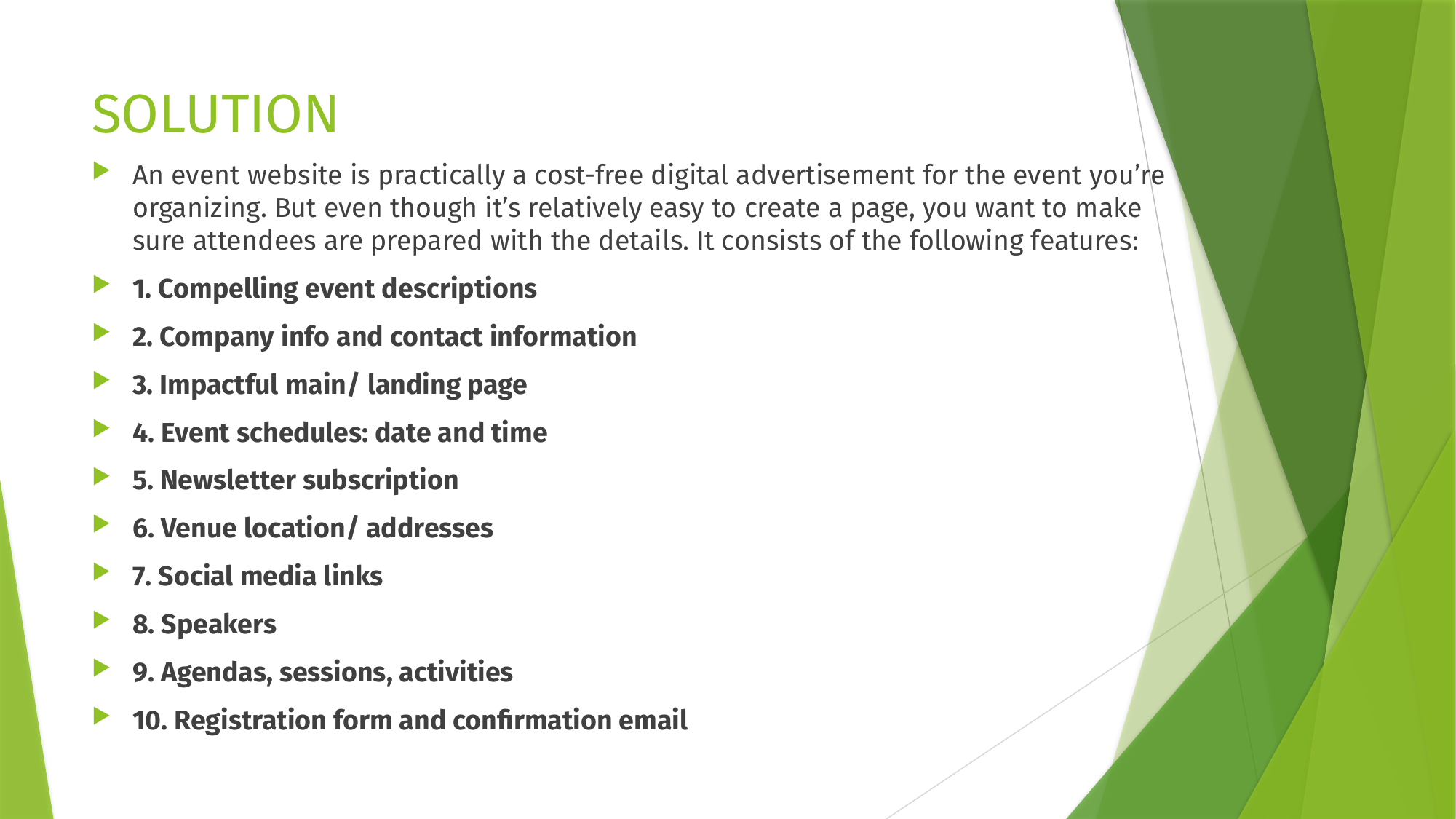

# SOLUTION
An event website is practically a cost-free digital advertisement for the event you’re organizing. But even though it’s relatively easy to create a page, you want to make sure attendees are prepared with the details. It consists of the following features:
1. Compelling event descriptions
2. Company info and contact information
3. Impactful main/ landing page
4. Event schedules: date and time
5. Newsletter subscription
6. Venue location/ addresses
7. Social media links
8. Speakers
9. Agendas, sessions, activities
10. Registration form and confirmation email